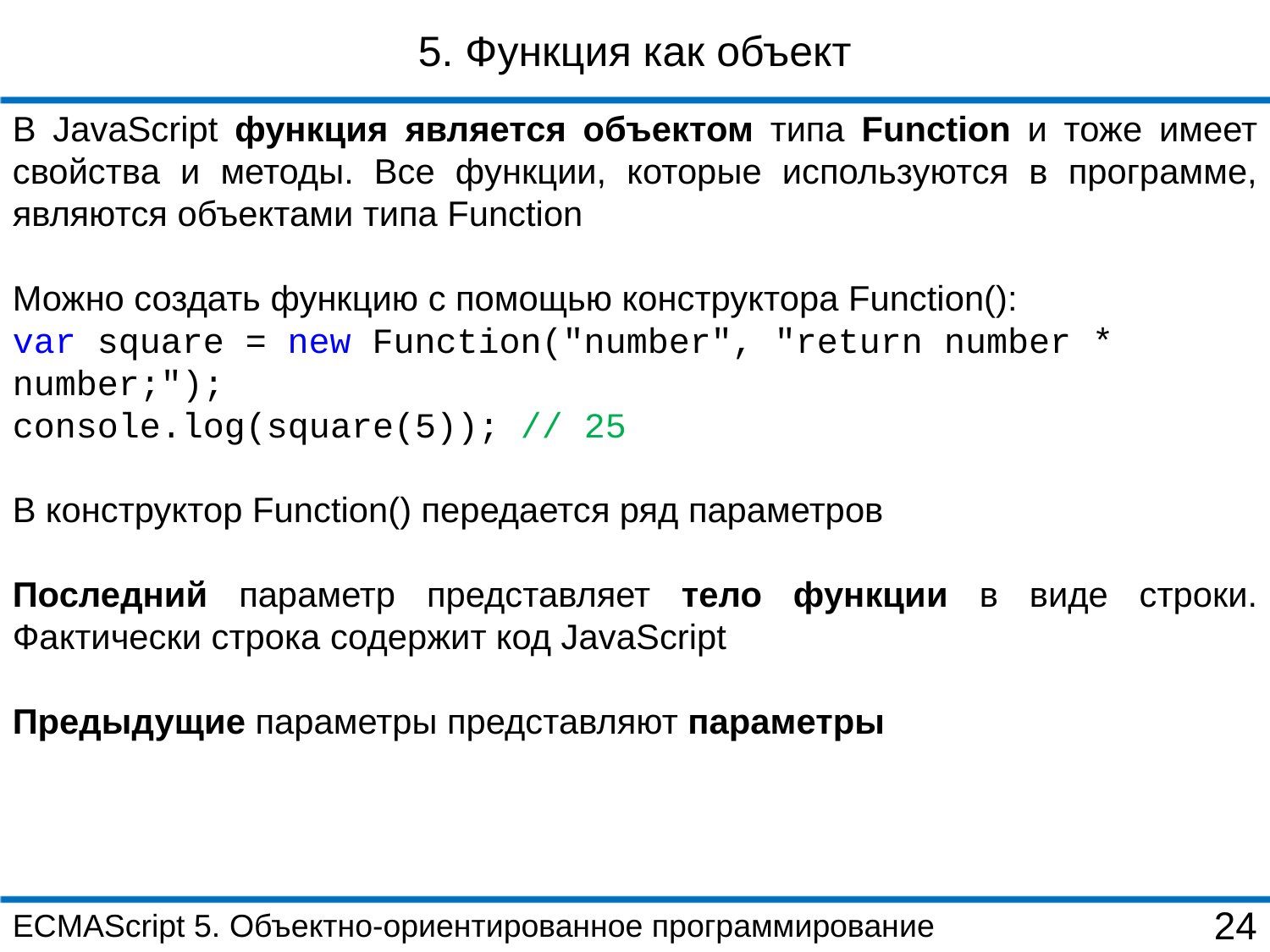

5. Функция как объект
В JavaScript функция является объектом типа Function и тоже имеет свойства и методы. Все функции, которые используются в программе, являются объектами типа Function

Можно создать функцию с помощью конструктора Function():
var square = new Function("number", "return number * number;");
console.log(square(5)); // 25

В конструктор Function() передается ряд параметров

Последний параметр представляет тело функции в виде строки. Фактически строка содержит код JavaScript

Предыдущие параметры представляют параметры
ECMAScript 5. Объектно-ориентированное программирование
24